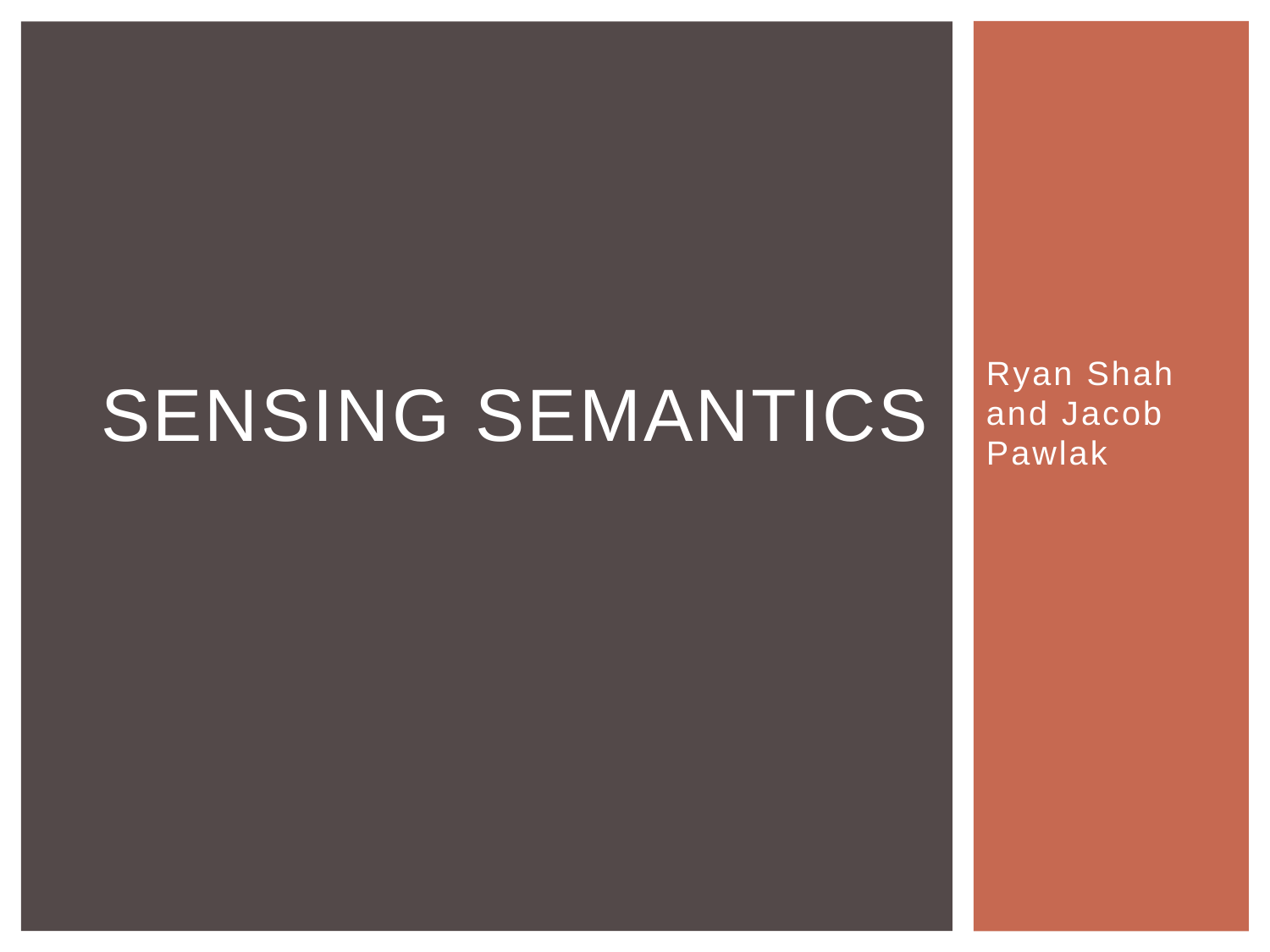

# Sensing Semantics
Ryan Shah and Jacob Pawlak